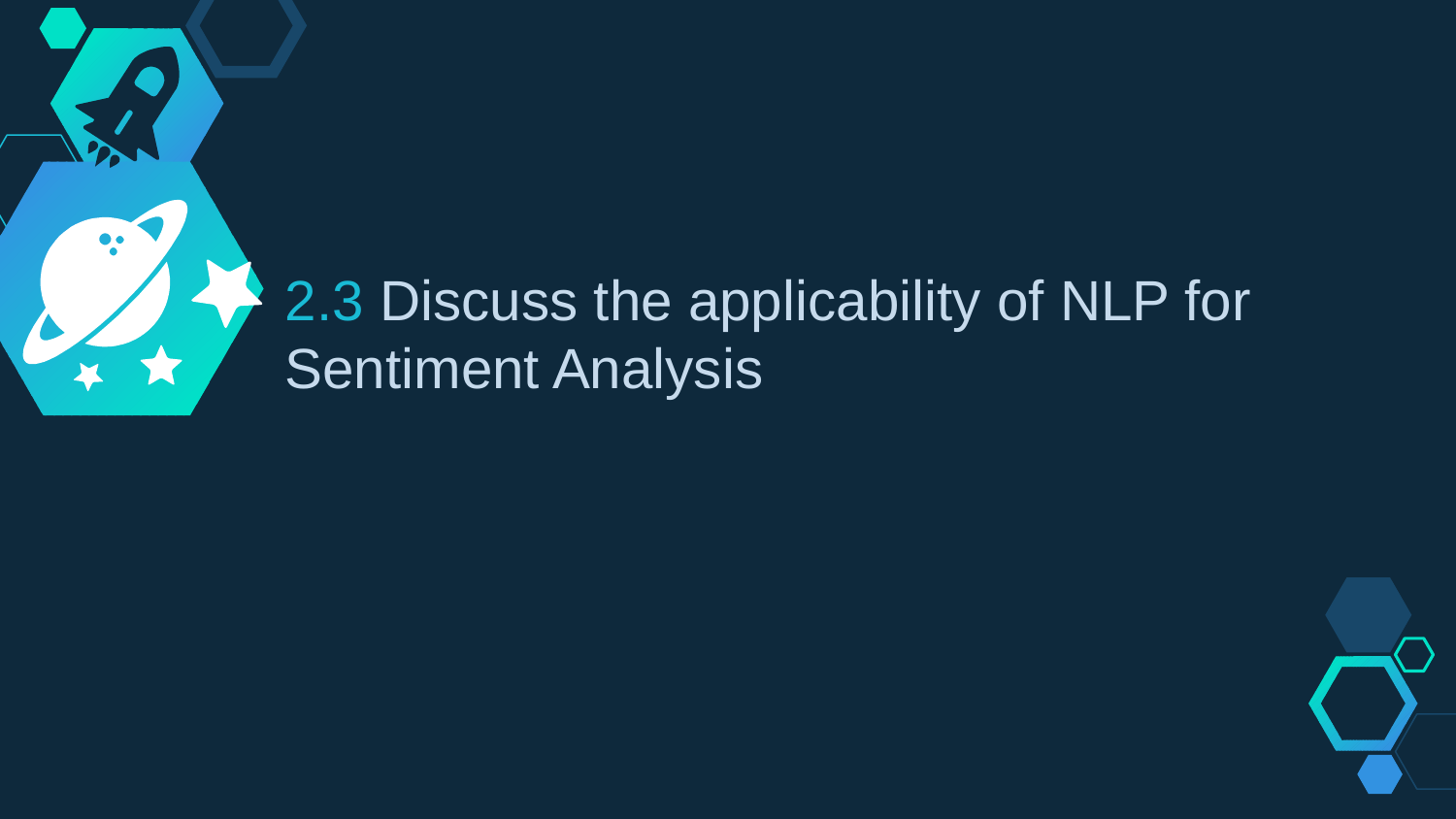

2.3 Discuss the applicability of NLP for Sentiment Analysis